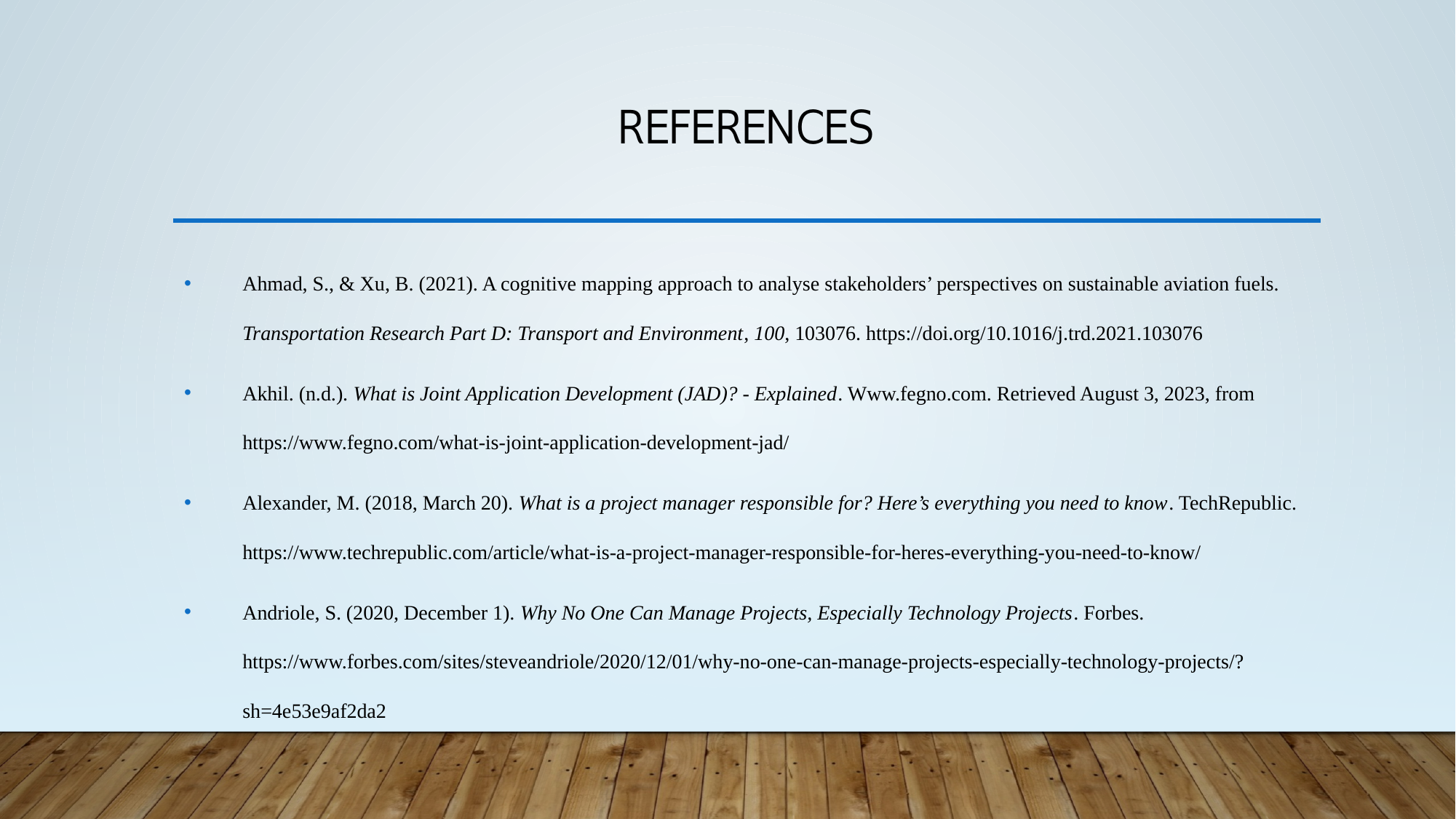

# References
Ahmad, S., & Xu, B. (2021). A cognitive mapping approach to analyse stakeholders’ perspectives on sustainable aviation fuels. Transportation Research Part D: Transport and Environment, 100, 103076. https://doi.org/10.1016/j.trd.2021.103076
Akhil. (n.d.). What is Joint Application Development (JAD)? - Explained. Www.fegno.com. Retrieved August 3, 2023, from https://www.fegno.com/what-is-joint-application-development-jad/
Alexander, M. (2018, March 20). What is a project manager responsible for? Here’s everything you need to know. TechRepublic. https://www.techrepublic.com/article/what-is-a-project-manager-responsible-for-heres-everything-you-need-to-know/
Andriole, S. (2020, December 1). Why No One Can Manage Projects, Especially Technology Projects. Forbes. https://www.forbes.com/sites/steveandriole/2020/12/01/why-no-one-can-manage-projects-especially-technology-projects/?sh=4e53e9af2da2